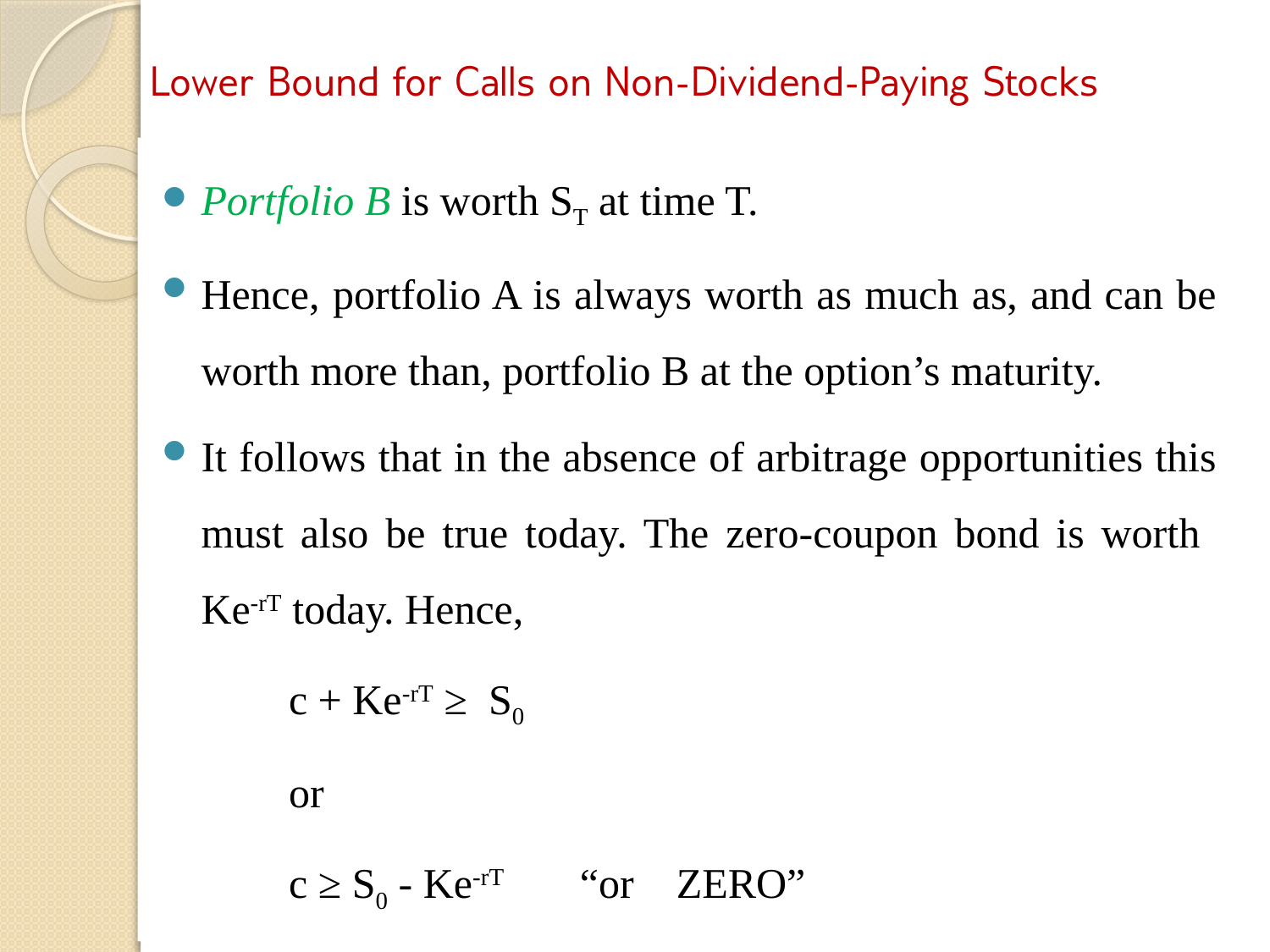

# Lower Bound for Calls on Non-Dividend-Paying Stocks
Portfolio B is worth ST at time T.
Hence, portfolio A is always worth as much as, and can be worth more than, portfolio B at the option’s maturity.
It follows that in the absence of arbitrage opportunities this must also be true today. The zero-coupon bond is worth  Ke-rT today. Hence,
	c + Ke-rT ≥  S0
	or
	c ≥ S0 - Ke-rT           “or    ZERO”